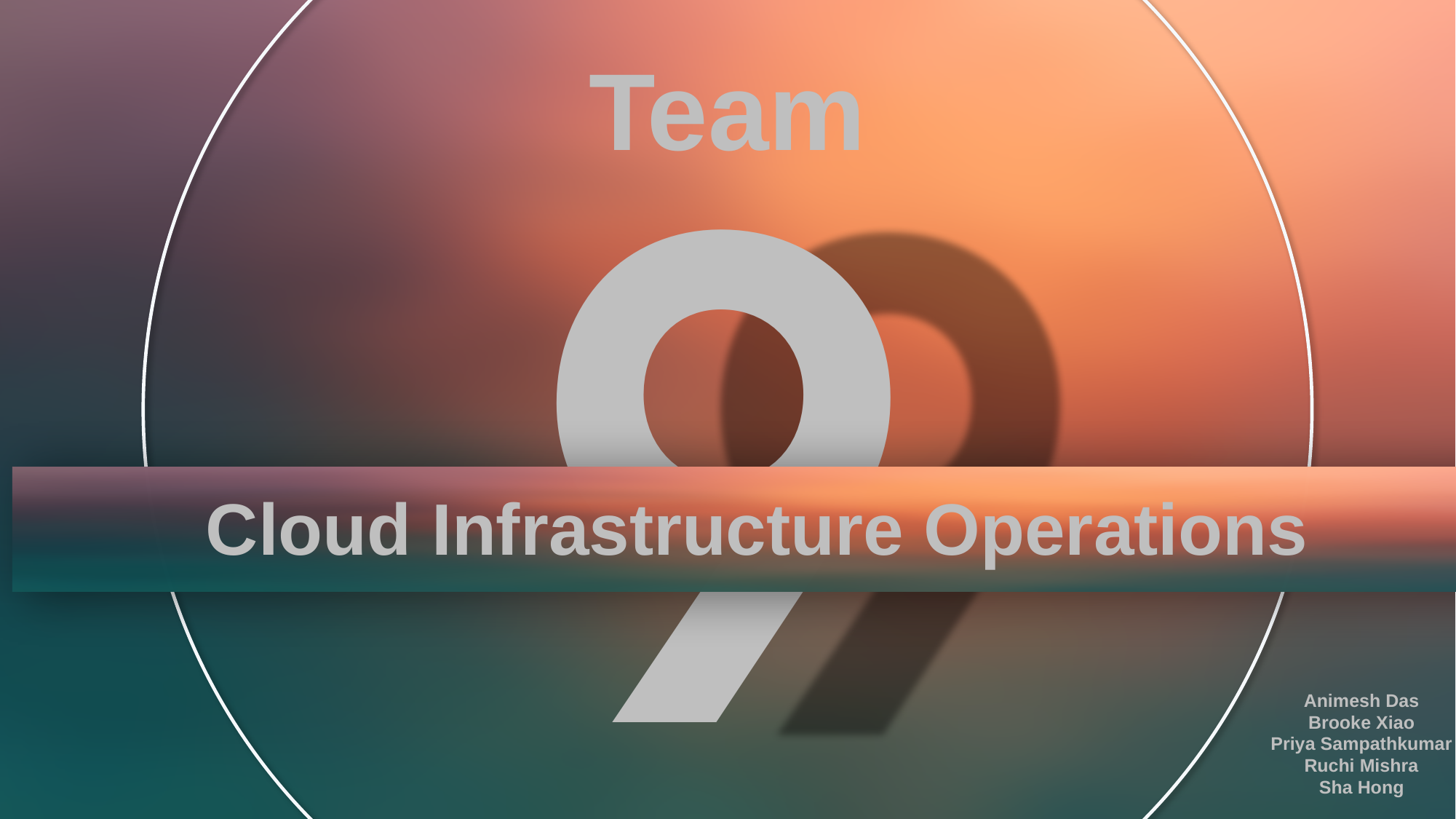

Team
9

Cloud Infrastructure Operations
Animesh Das
Brooke Xiao
Priya Sampathkumar
Ruchi Mishra
Sha Hong